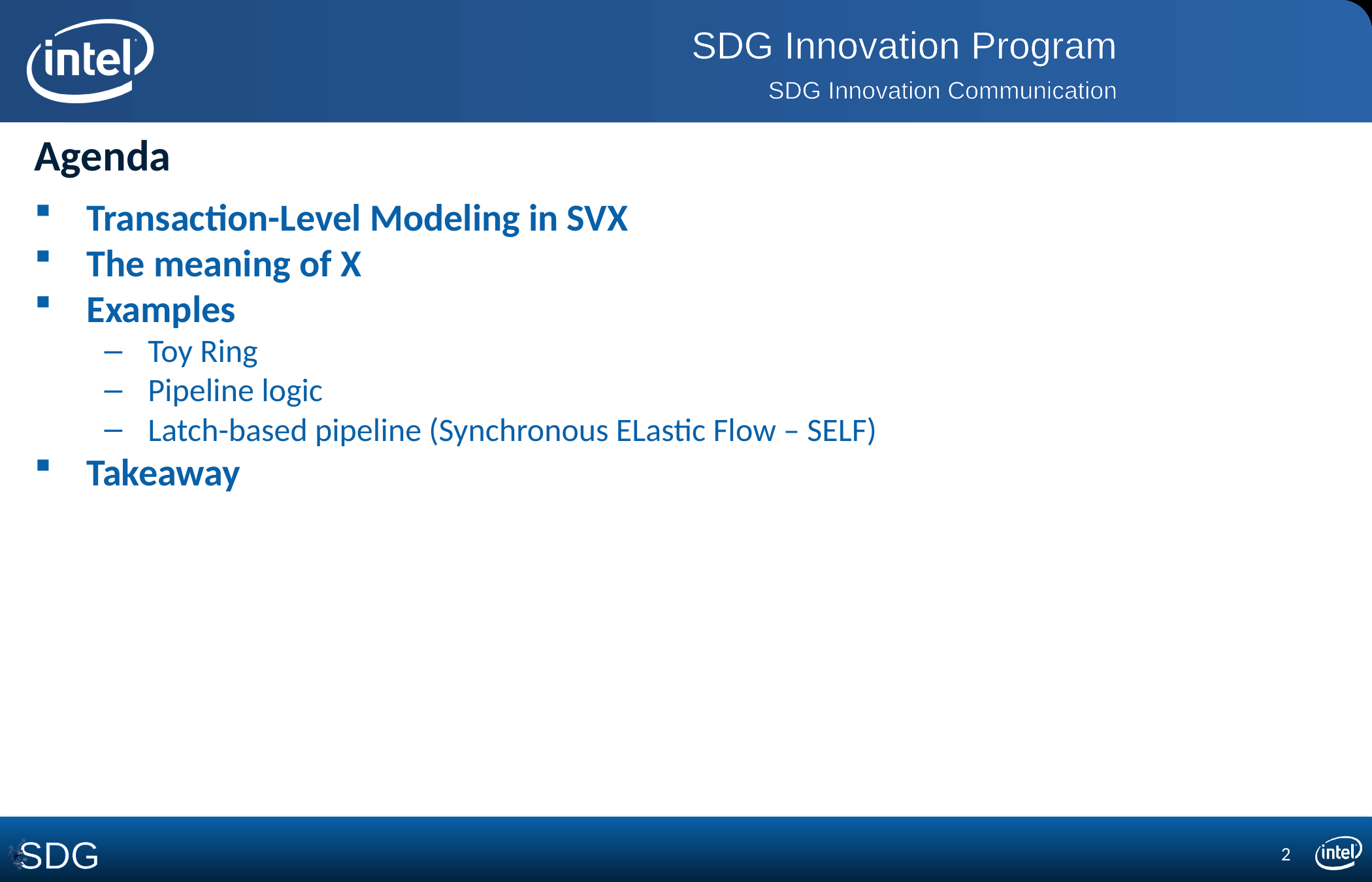

# Agenda
Transaction-Level Modeling in SVX
The meaning of X
Examples
Toy Ring
Pipeline logic
Latch-based pipeline (Synchronous ELastic Flow – SELF)
Takeaway